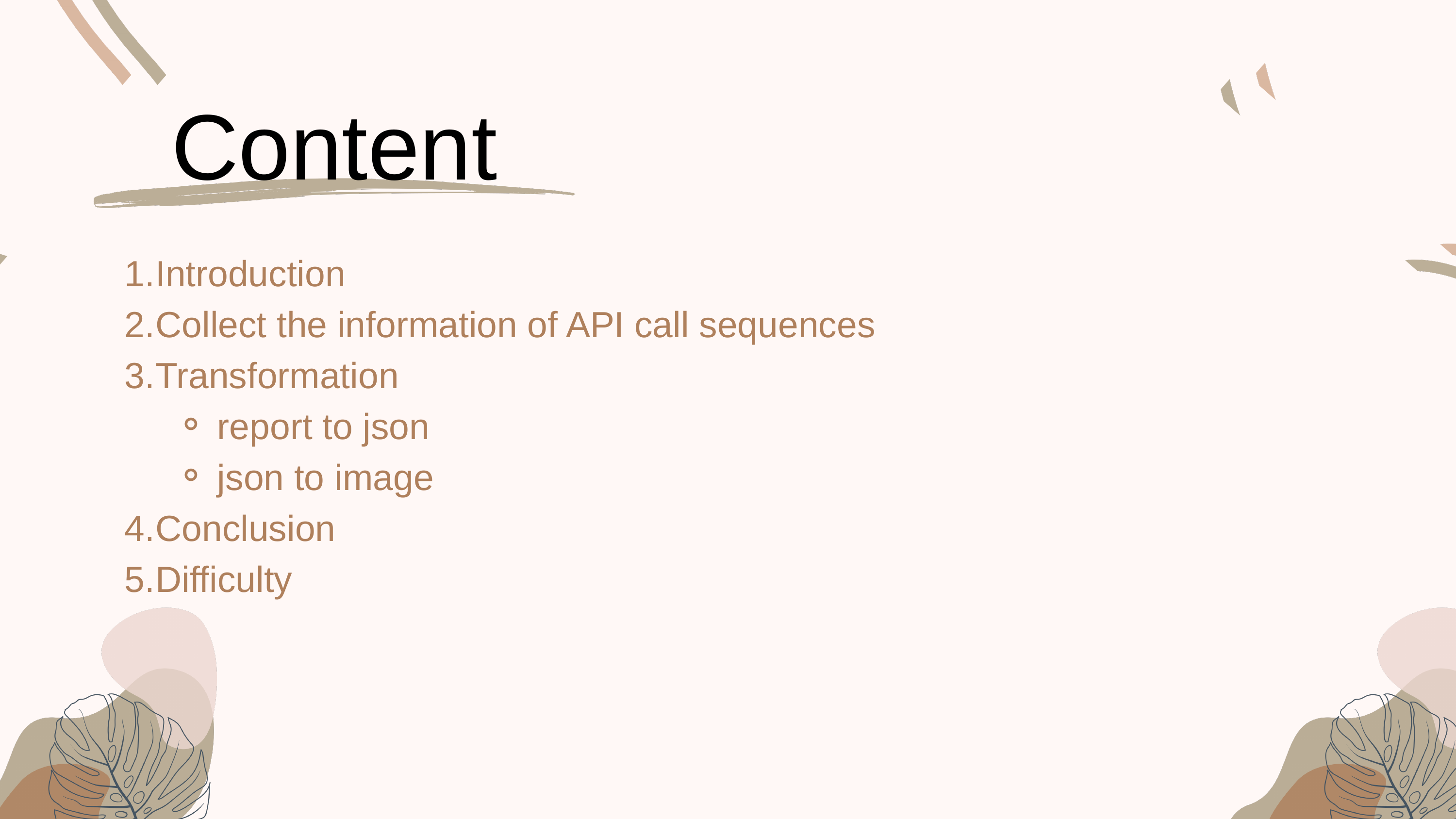

Content

Introduction
Collect the information of API call sequences
Transformation
report to json
json to image
Conclusion
Difficulty